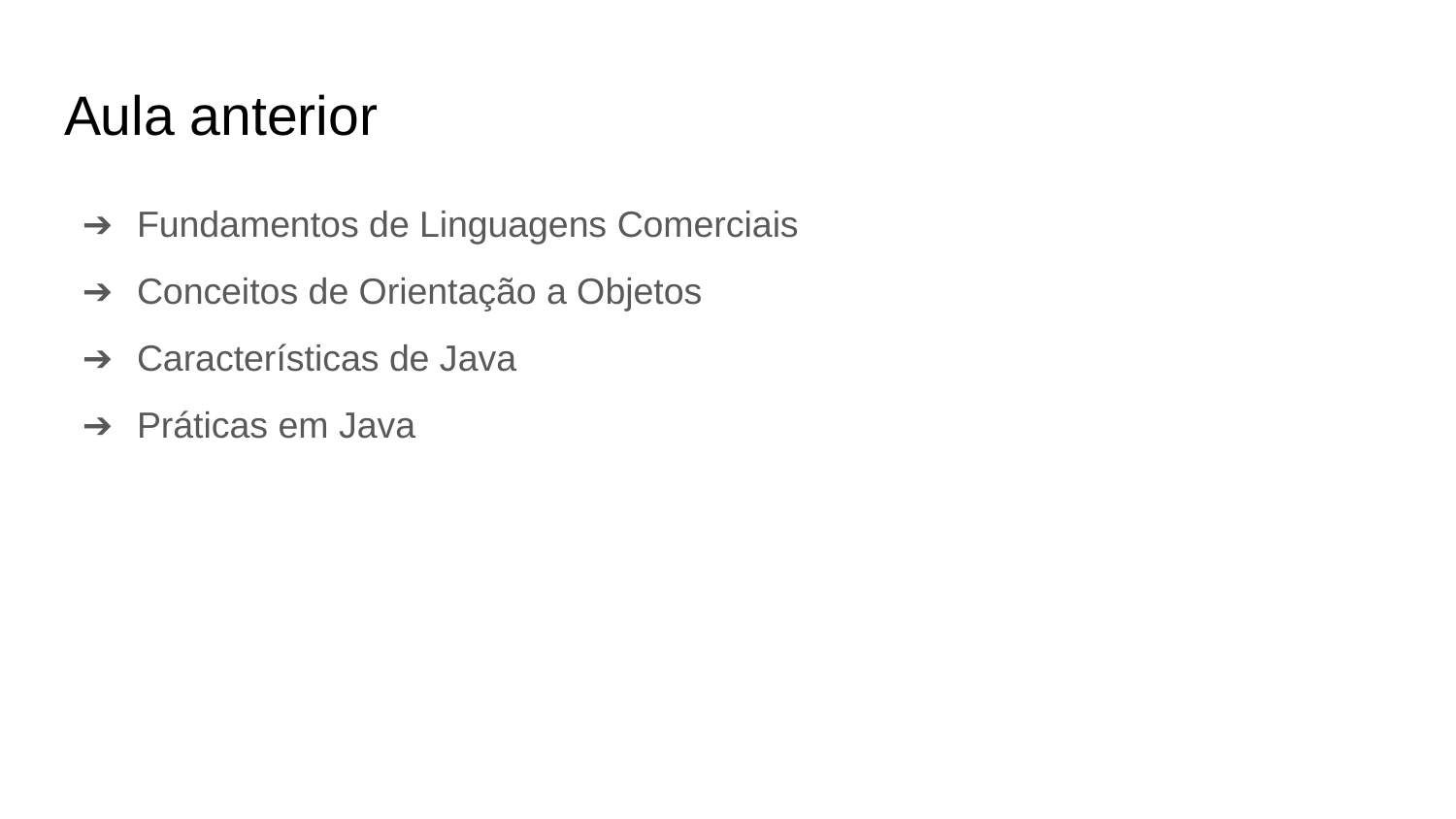

# Aula anterior
Fundamentos de Linguagens Comerciais
Conceitos de Orientação a Objetos
Características de Java
Práticas em Java